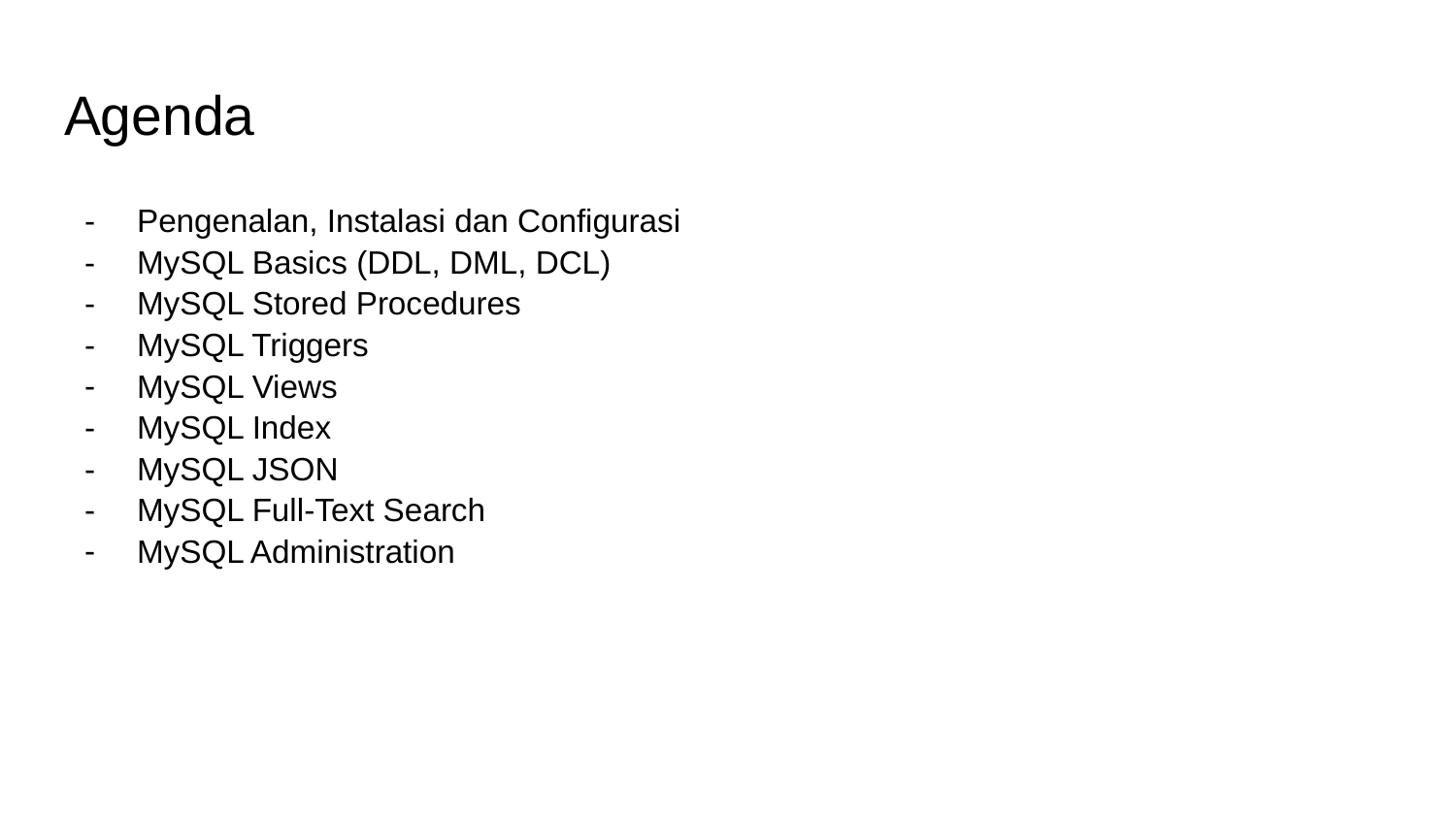

# Agenda
Pengenalan, Instalasi dan Configurasi
MySQL Basics (DDL, DML, DCL)
MySQL Stored Procedures
MySQL Triggers
MySQL Views
MySQL Index
MySQL JSON
MySQL Full-Text Search
MySQL Administration